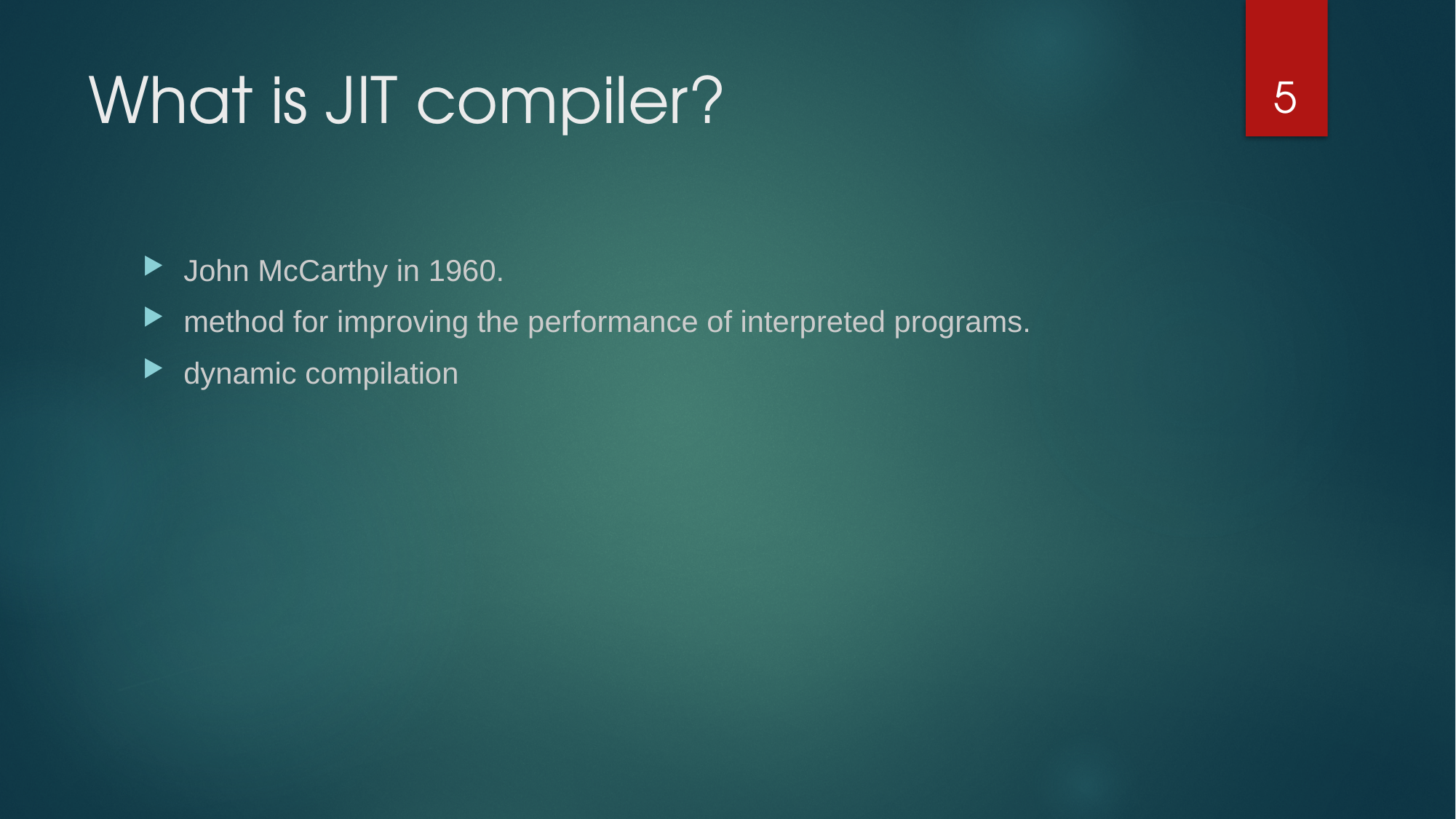

5
# What is JIT compiler?
John McCarthy in 1960.
method for improving the performance of interpreted programs.
dynamic compilation